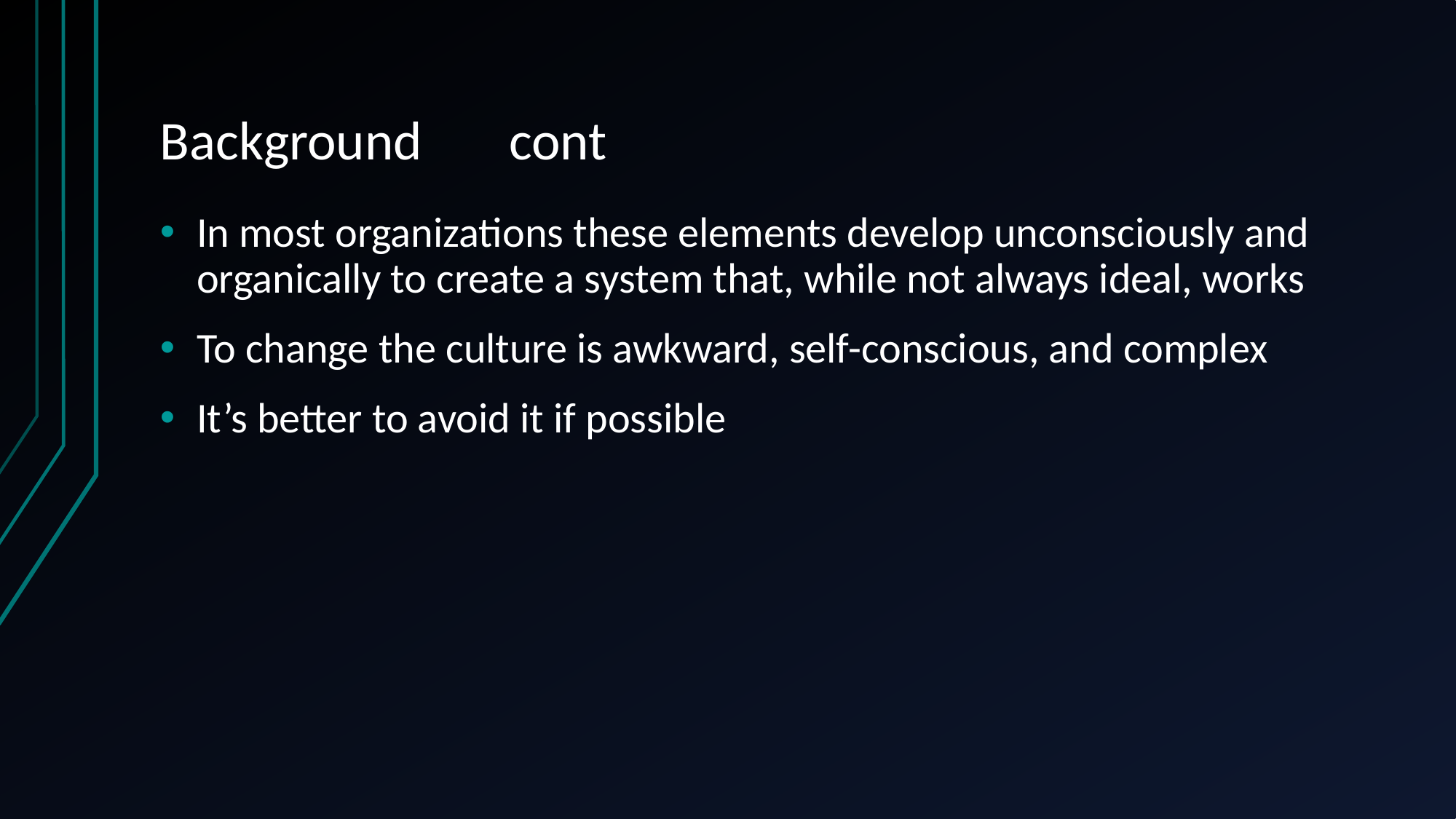

# Background       cont
In most organizations these elements develop unconsciously and organically to create a system that, while not always ideal, works
To change the culture is awkward, self-conscious, and complex
It’s better to avoid it if possible